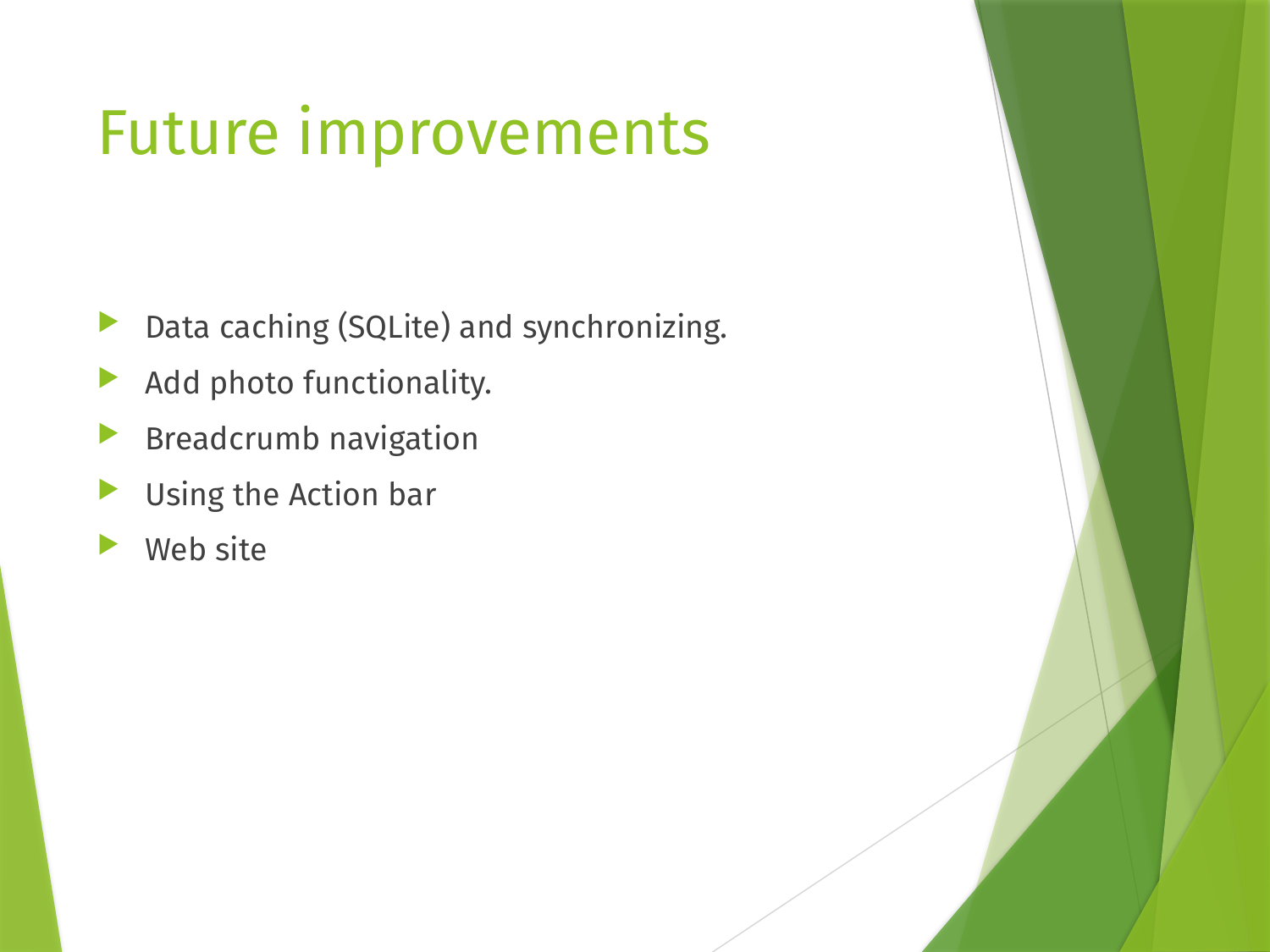

# Future improvements
Data caching (SQLite) and synchronizing.
Add photo functionality.
Breadcrumb navigation
Using the Action bar
Web site